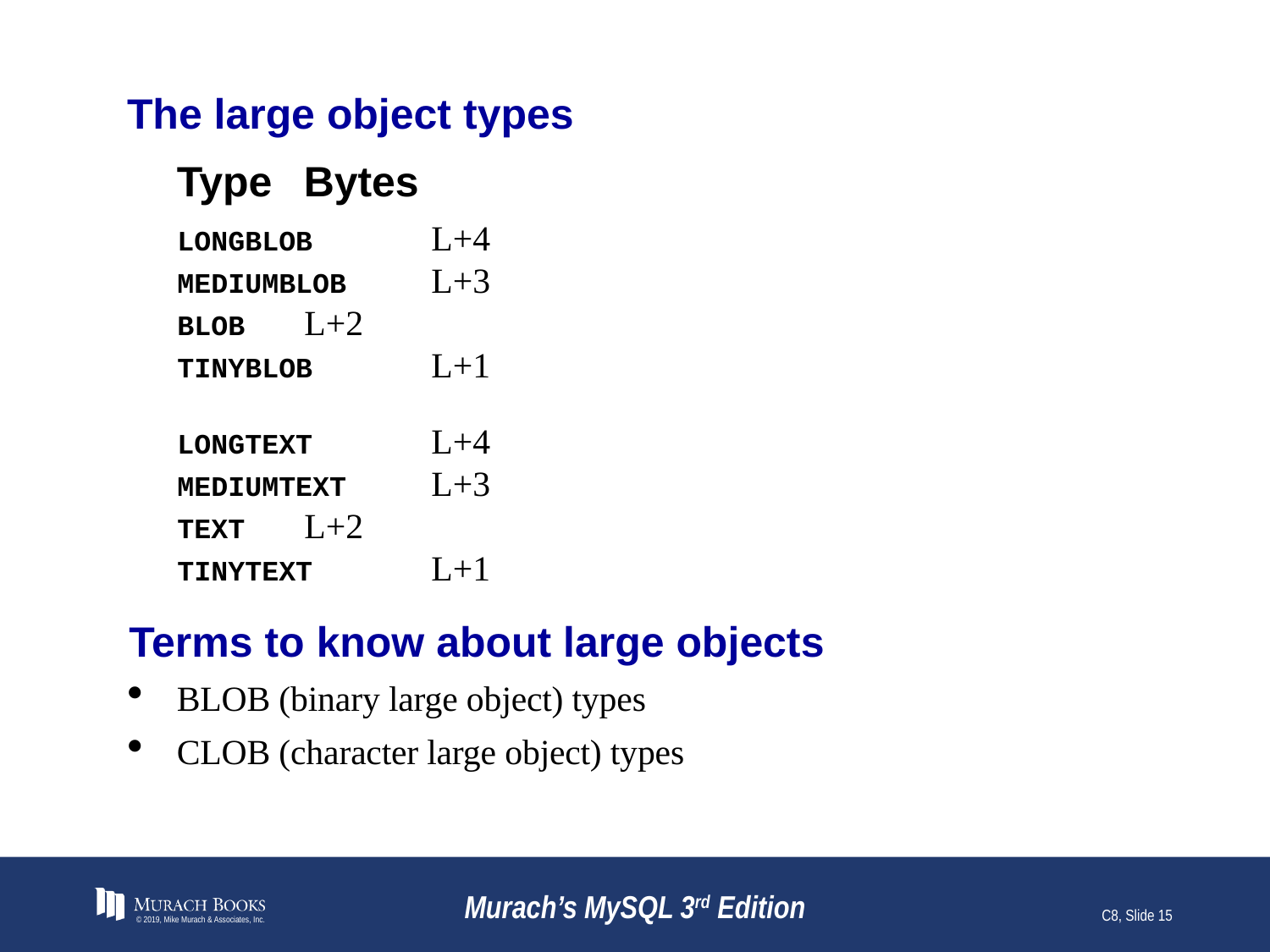

# The large object types
Type	Bytes
LONGBLOB	L+4
MEDIUMBLOB	L+3
BLOB	L+2
TINYBLOB	L+1

LONGTEXT	L+4
MEDIUMTEXT	L+3
TEXT	L+2
TINYTEXT	L+1
Terms to know about large objects
BLOB (binary large object) types
CLOB (character large object) types

© 2019, Mike Murach & Associates, Inc.
Murach’s MySQL 3rd Edition

C8, Slide 15